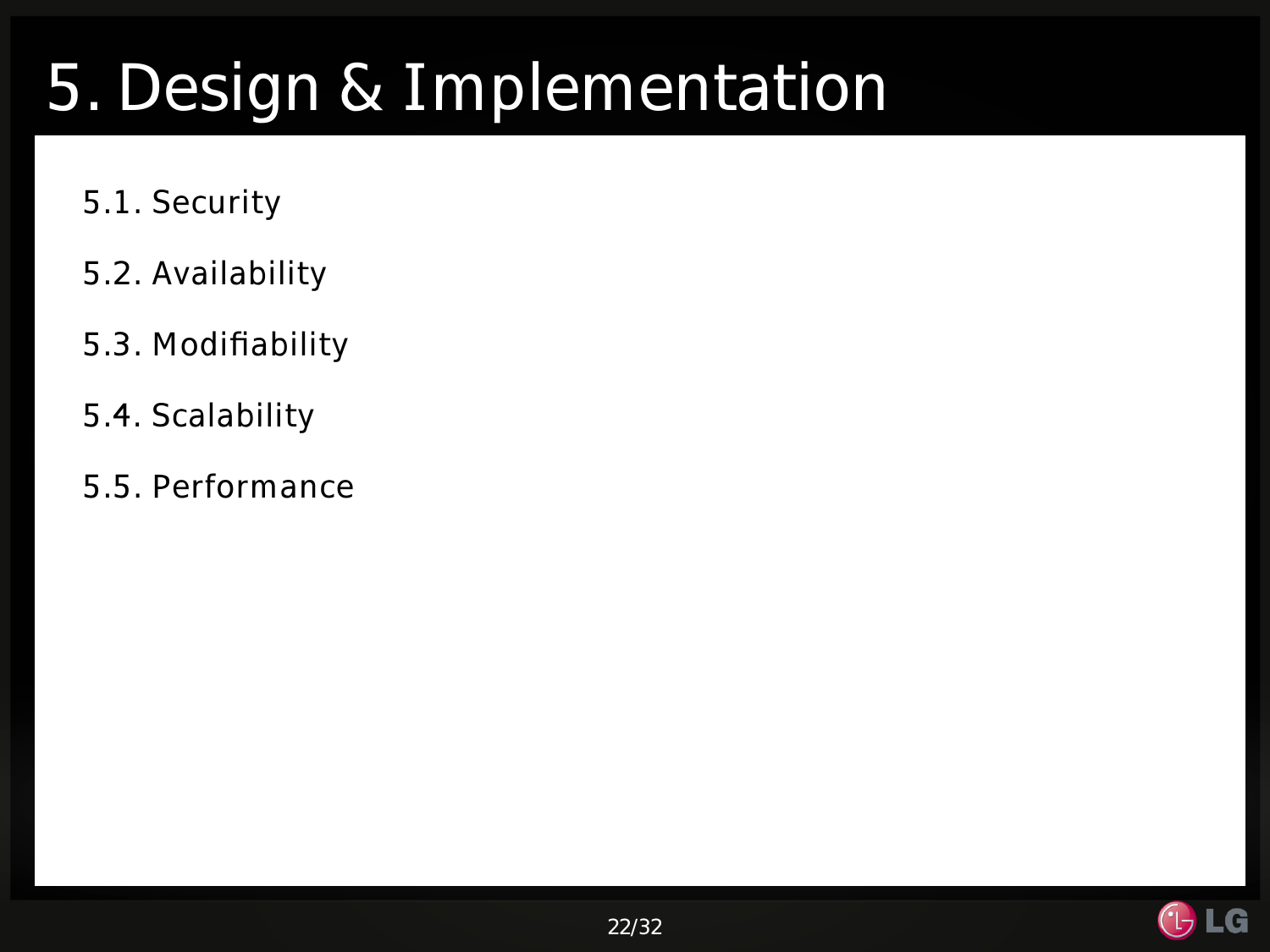

# 5. Design & Implementation

5.1. Security
5.2. Availability
5.3. Modifiability
5.4. Scalability
5.5. Performance
22/32